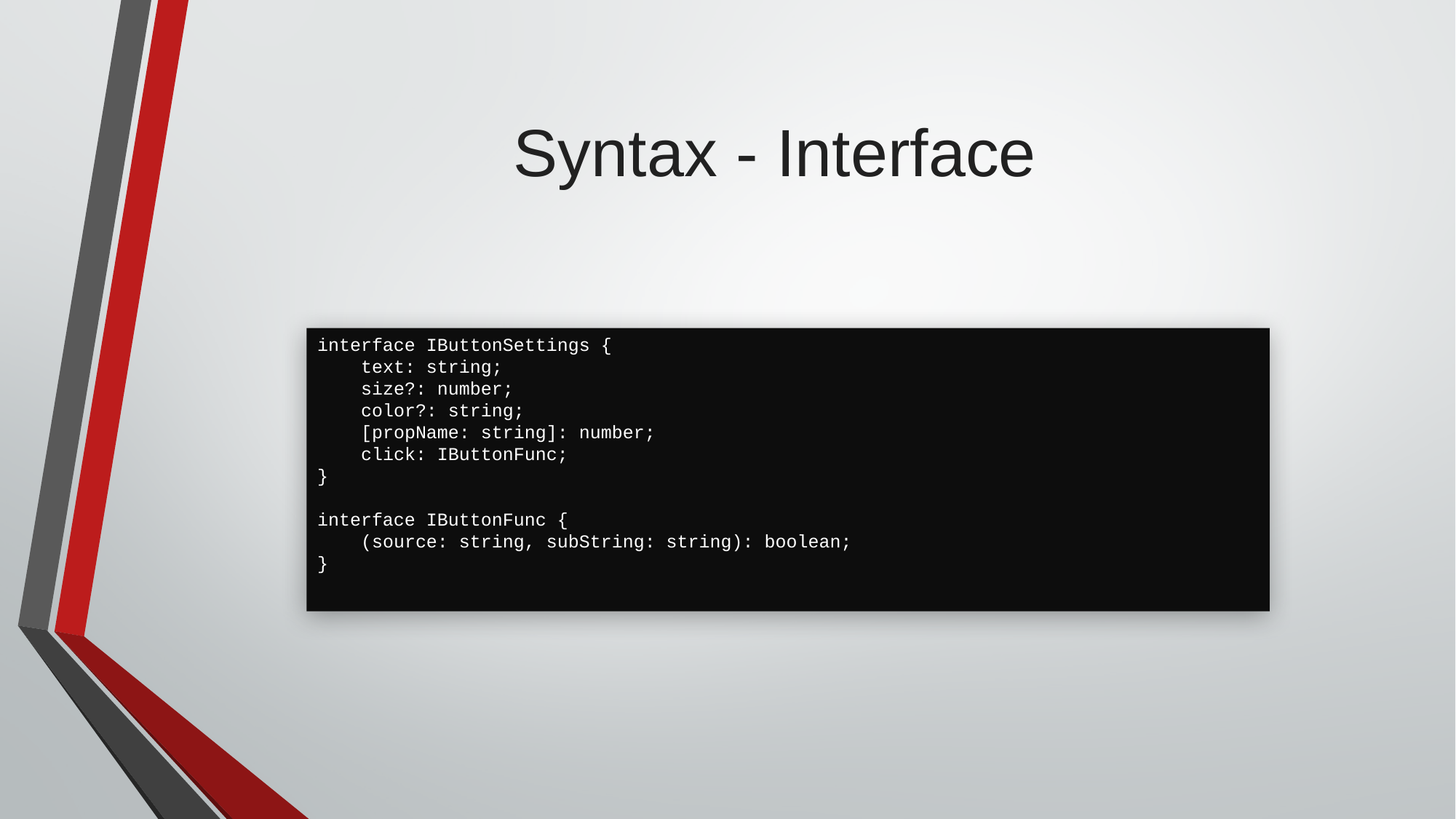

# Syntax - Interface
interface IButtonSettings {
    text: string;
    size?: number;
    color?: string;
    [propName: string]: number;
    click: IButtonFunc;
}

interface IButtonFunc {
    (source: string, subString: string): boolean;
}